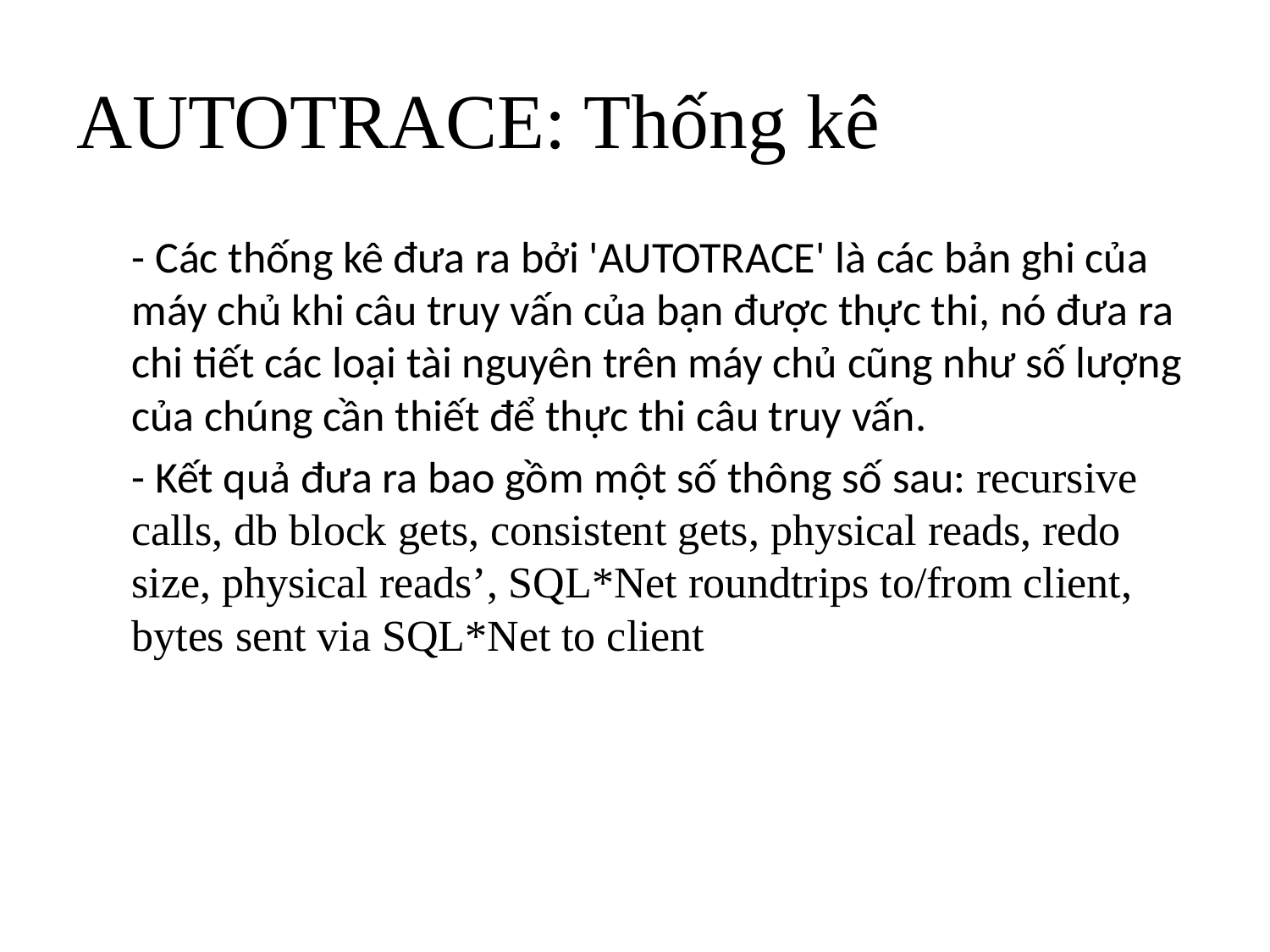

# AUTOTRACE: Thống kê
- Các thống kê đưa ra bởi 'AUTOTRACE' là các bản ghi của máy chủ khi câu truy vấn của bạn được thực thi, nó đưa ra chi tiết các loại tài nguyên trên máy chủ cũng như số lượng của chúng cần thiết để thực thi câu truy vấn.
- Kết quả đưa ra bao gồm một số thông số sau: recursive calls, db block gets, consistent gets, physical reads, redo size, physical reads’, SQL*Net roundtrips to/from client, bytes sent via SQL*Net to client